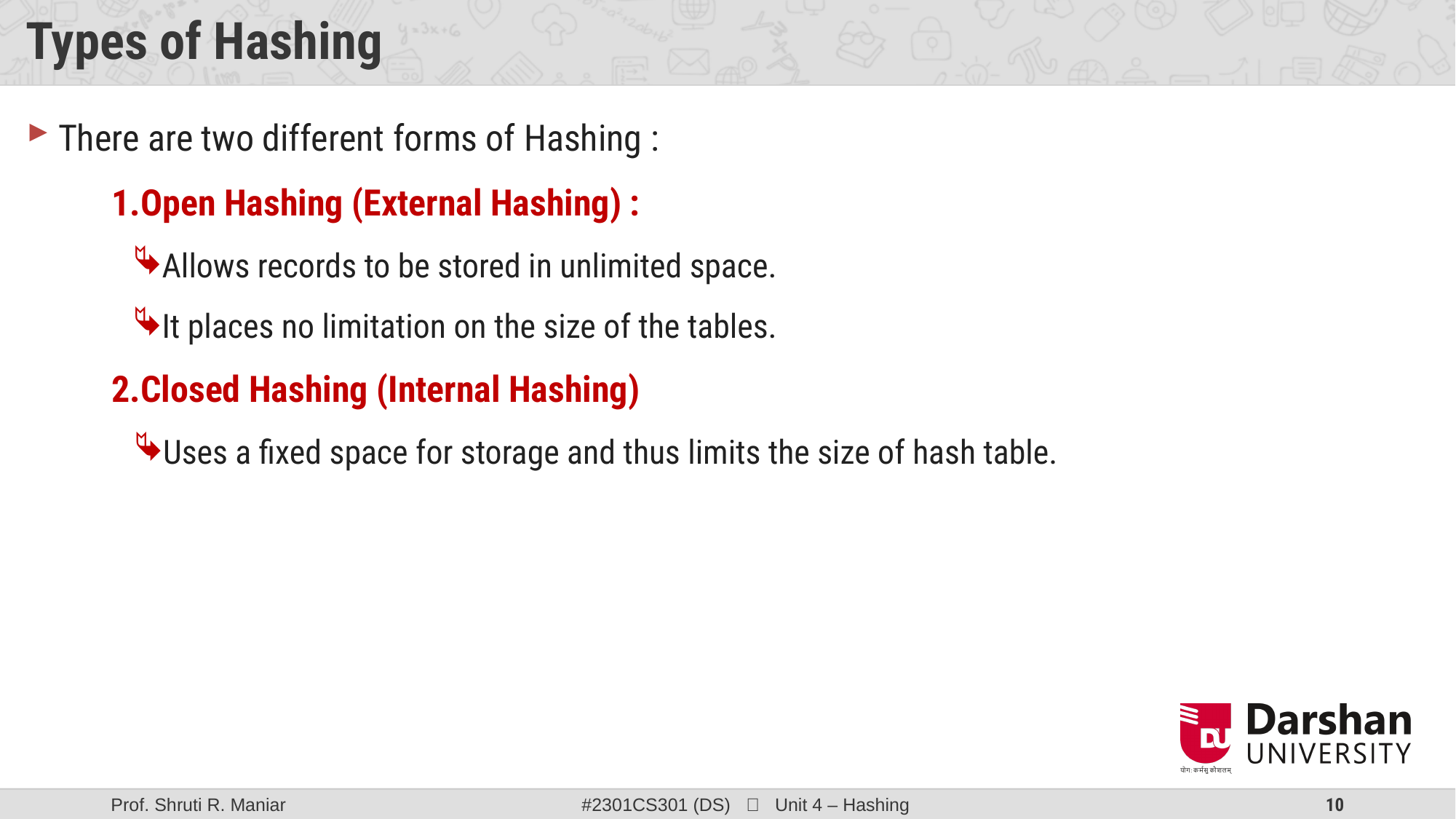

# Types of Hashing
There are two different forms of Hashing :
Open Hashing (External Hashing) :
Allows records to be stored in unlimited space.
It places no limitation on the size of the tables.
Closed Hashing (Internal Hashing)
Uses a fixed space for storage and thus limits the size of hash table.